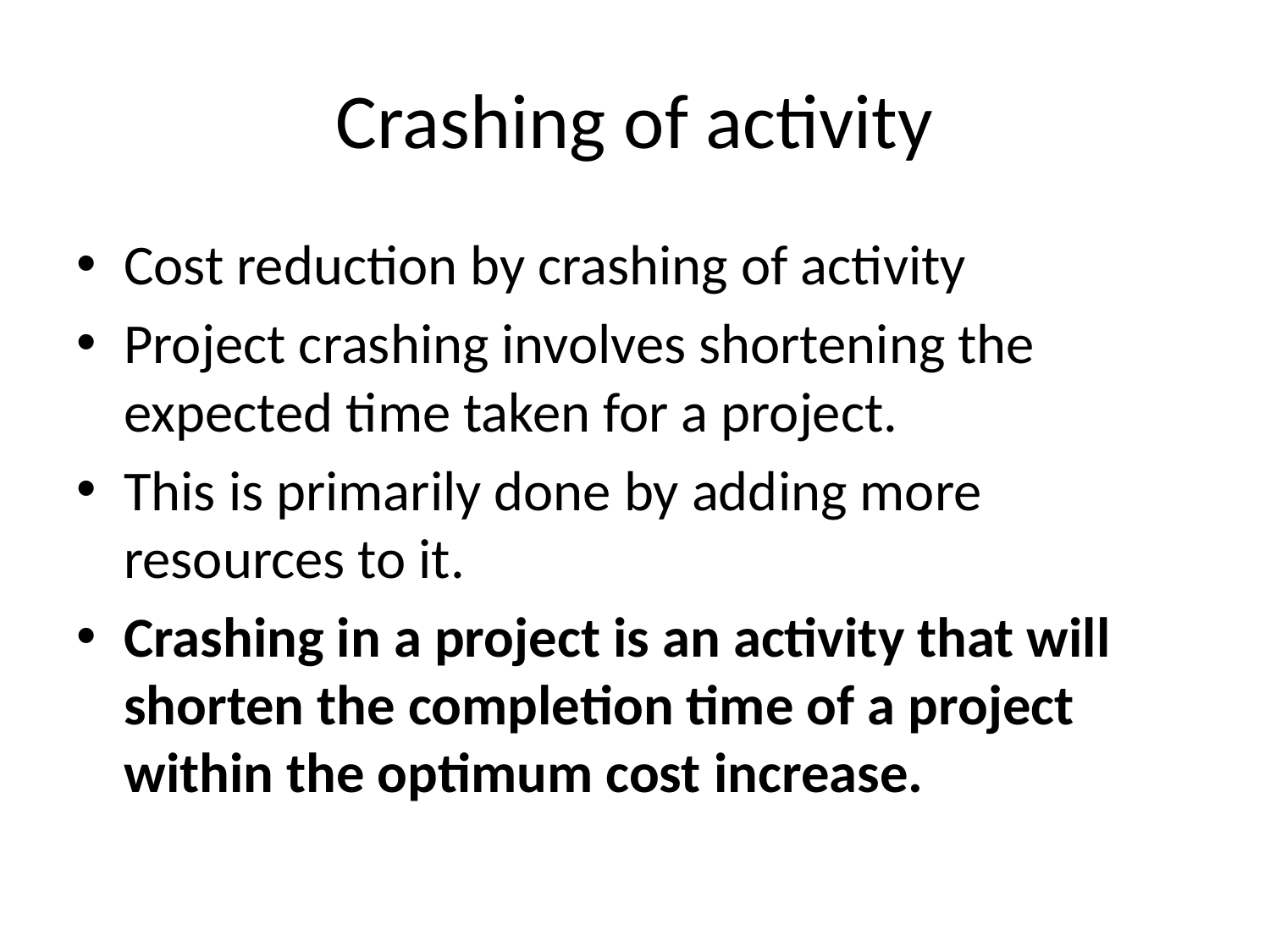

# Crashing of activity
Cost reduction by crashing of activity
Project crashing involves shortening the expected time taken for a project.
This is primarily done by adding more resources to it.
Crashing in a project is an activity that will shorten the completion time of a project within the optimum cost increase.